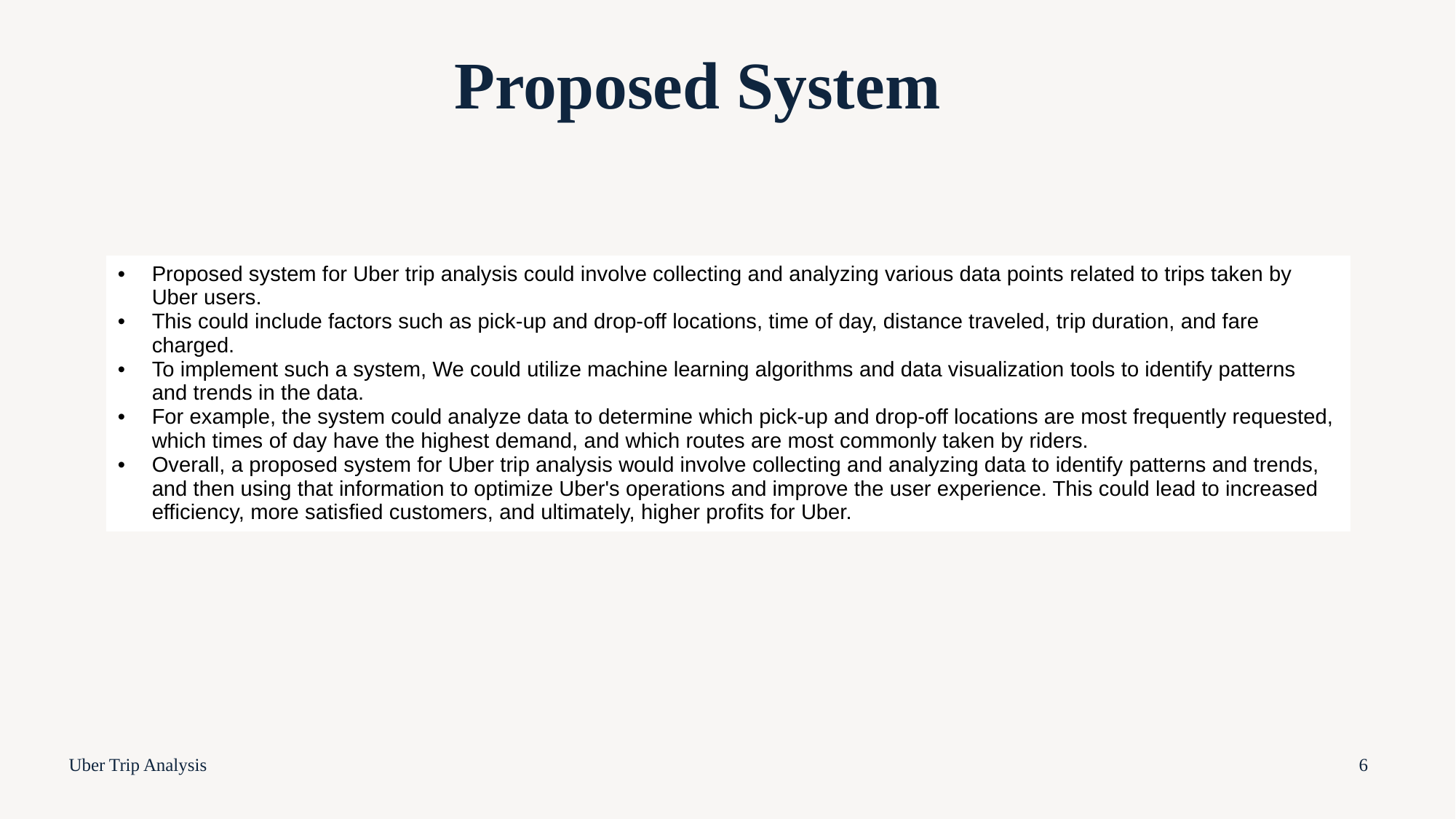

# Proposed System
| Proposed system for Uber trip analysis could involve collecting and analyzing various data points related to trips taken by Uber users. This could include factors such as pick-up and drop-off locations, time of day, distance traveled, trip duration, and fare charged. To implement such a system, We could utilize machine learning algorithms and data visualization tools to identify patterns and trends in the data. For example, the system could analyze data to determine which pick-up and drop-off locations are most frequently requested, which times of day have the highest demand, and which routes are most commonly taken by riders. Overall, a proposed system for Uber trip analysis would involve collecting and analyzing data to identify patterns and trends, and then using that information to optimize Uber's operations and improve the user experience. This could lead to increased efficiency, more satisfied customers, and ultimately, higher profits for Uber. |
| --- |
Uber Trip Analysis
6